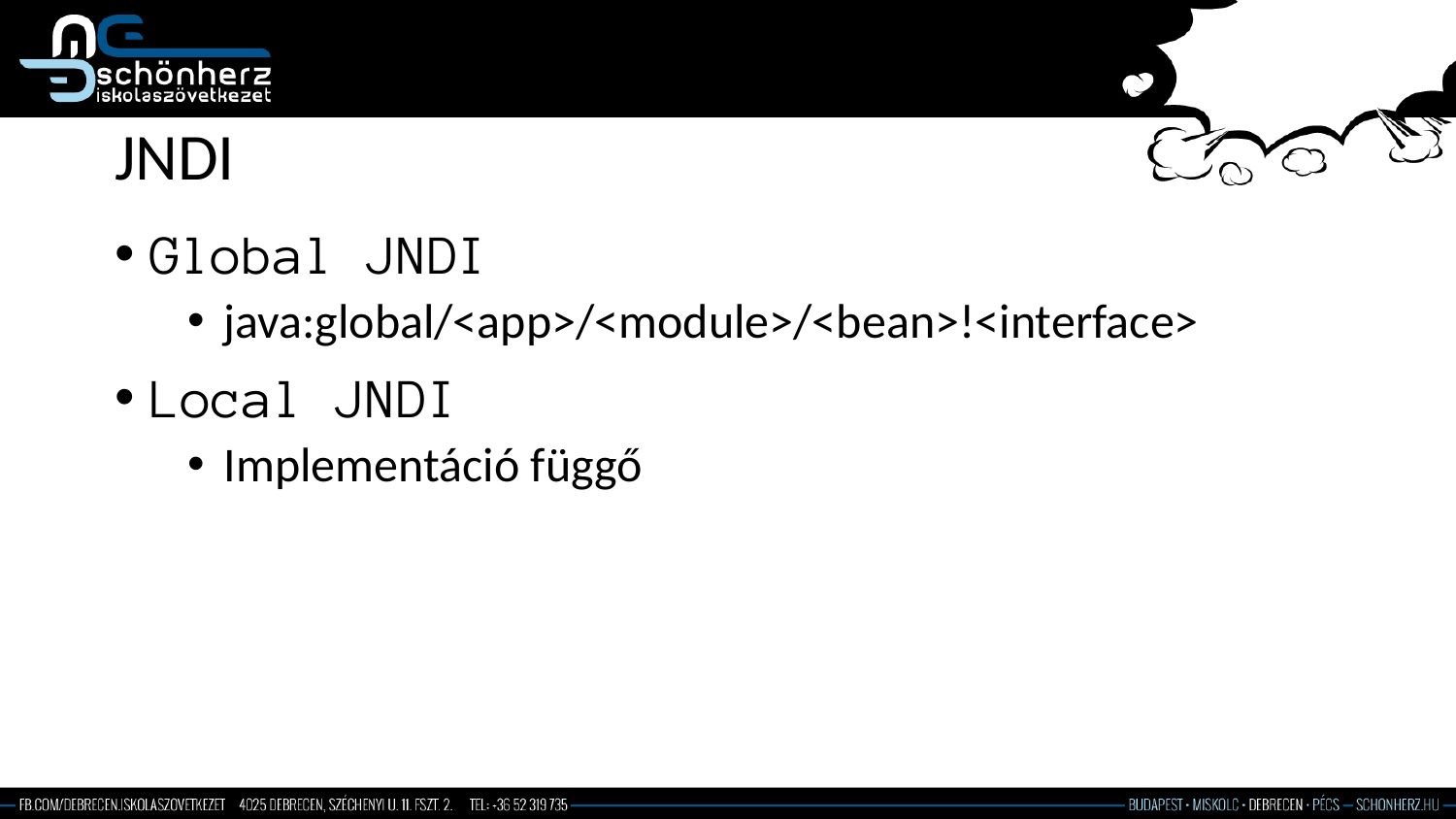

# JNDI
Global JNDI
java:global/<app>/<module>/<bean>!<interface>
Local JNDI
Implementáció függő